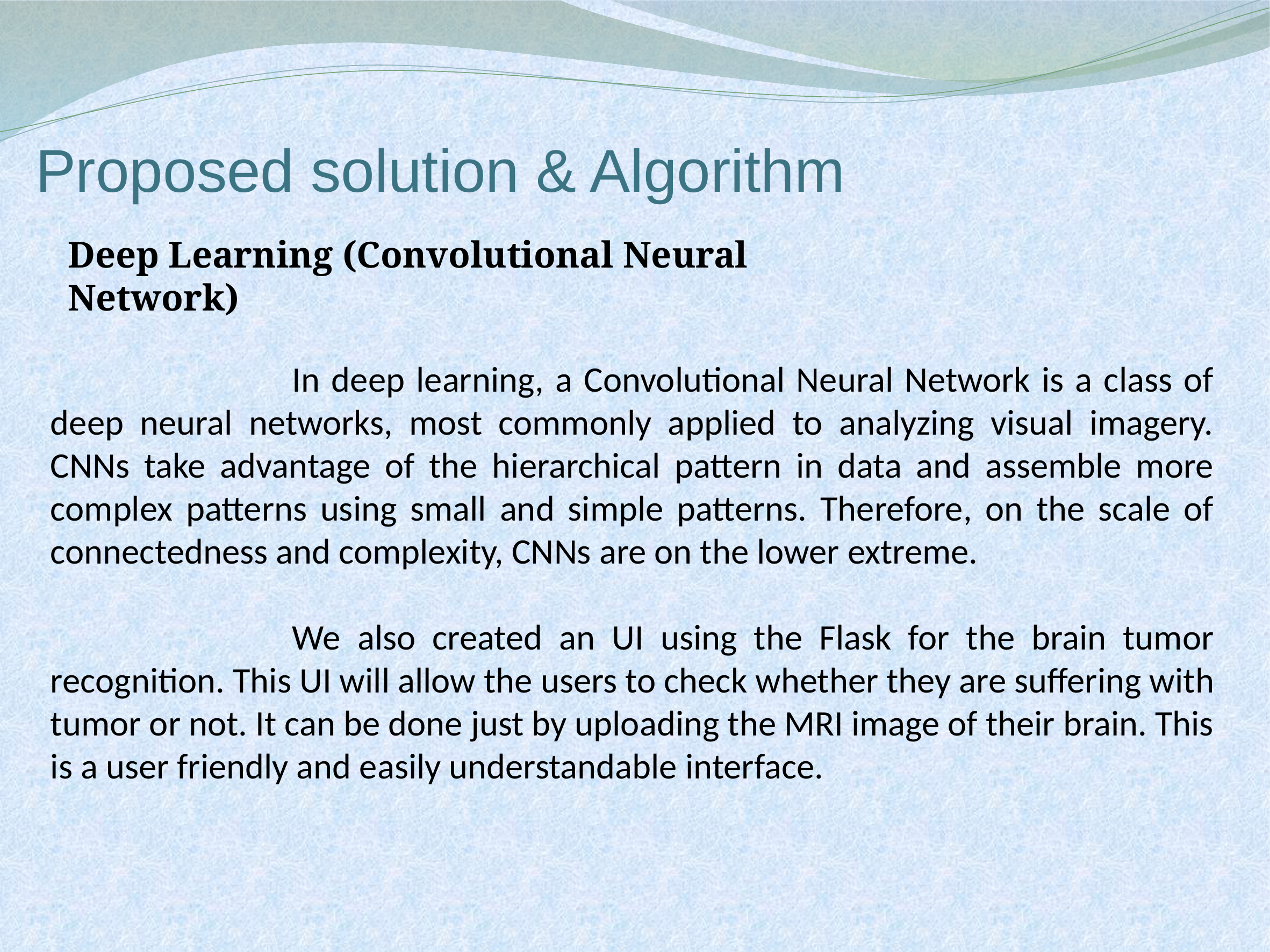

# Proposed solution & Algorithm

Deep Learning (Convolutional Neural Network)
			In deep learning, a Convolutional Neural Network is a class of deep neural networks, most commonly applied to analyzing visual imagery. CNNs take advantage of the hierarchical pattern in data and assemble more complex patterns using small and simple patterns. Therefore, on the scale of connectedness and complexity, CNNs are on the lower extreme.

			We also created an UI using the Flask for the brain tumor recognition. This UI will allow the users to check whether they are suffering with tumor or not. It can be done just by uploading the MRI image of their brain. This is a user friendly and easily understandable interface.